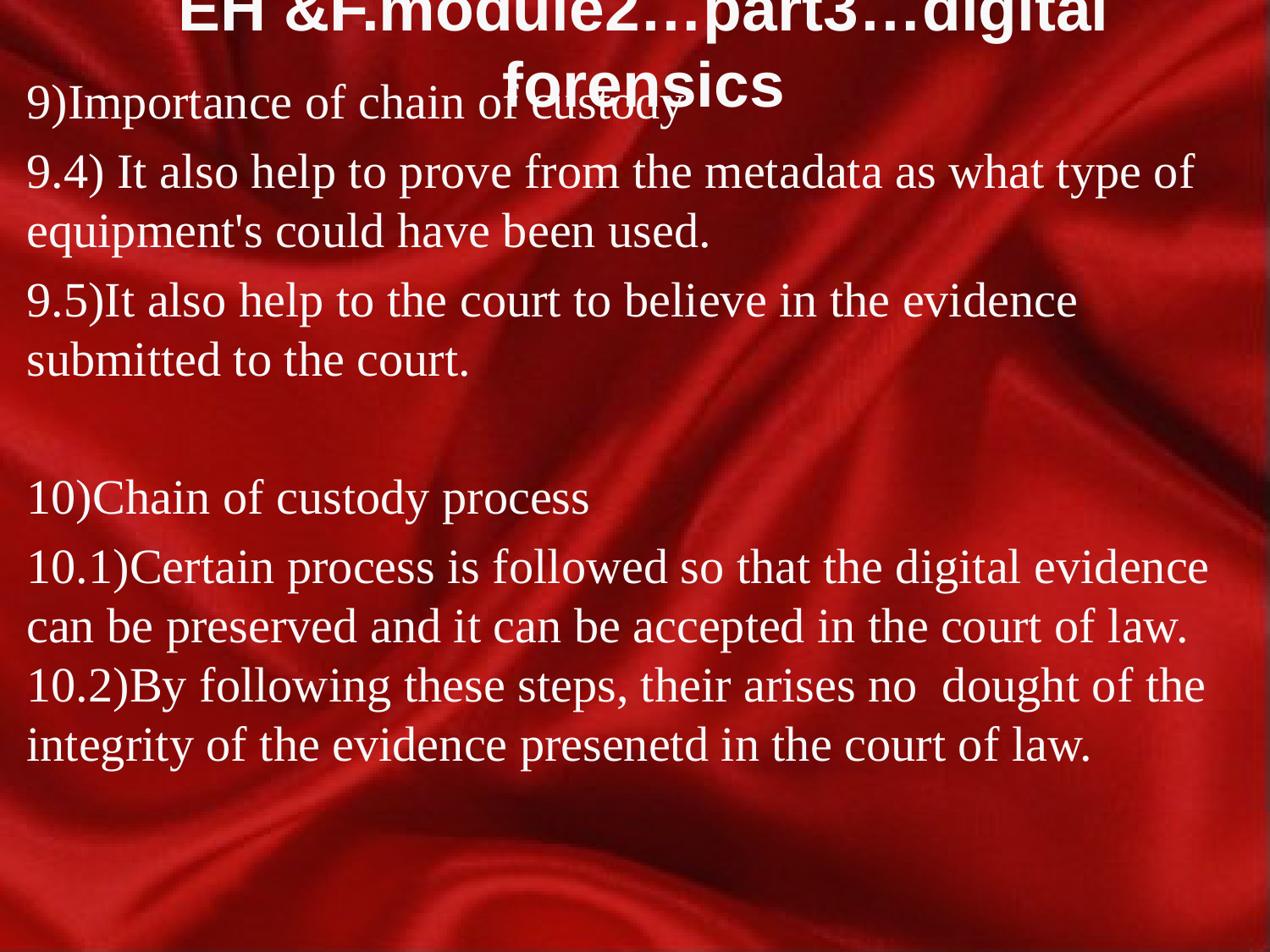

# EH &F.module2…part3…digital forensics
9)Importance of chain of custody
9.4) It also help to prove from the metadata as what type of equipment's could have been used.
9.5)It also help to the court to believe in the evidence submitted to the court.

10)Chain of custody process
10.1)Certain process is followed so that the digital evidence can be preserved and it can be accepted in the court of law. 10.2)By following these steps, their arises no  dought of the integrity of the evidence presenetd in the court of law.